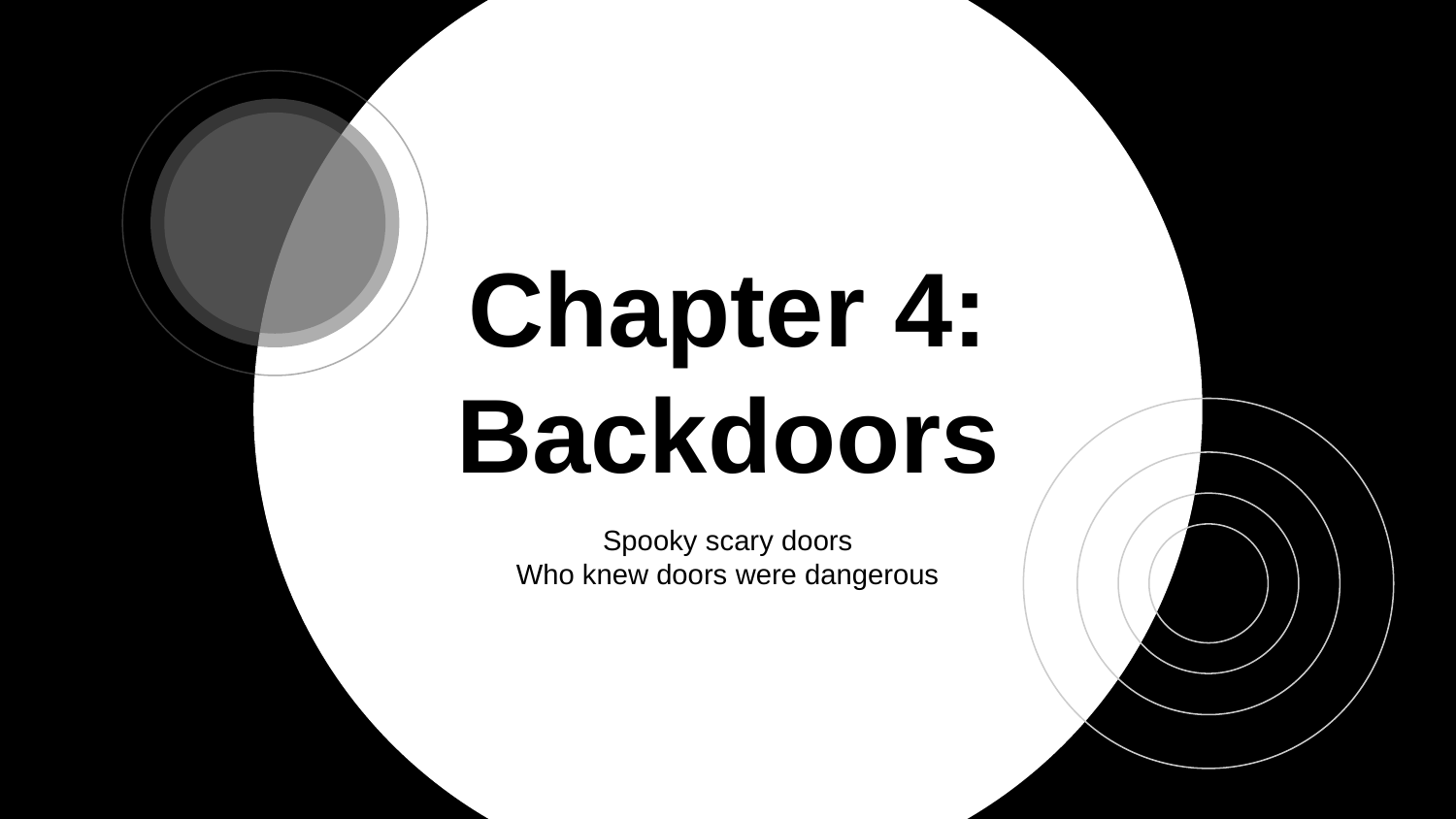

# Chapter 4: Backdoors
Spooky scary doors
Who knew doors were dangerous